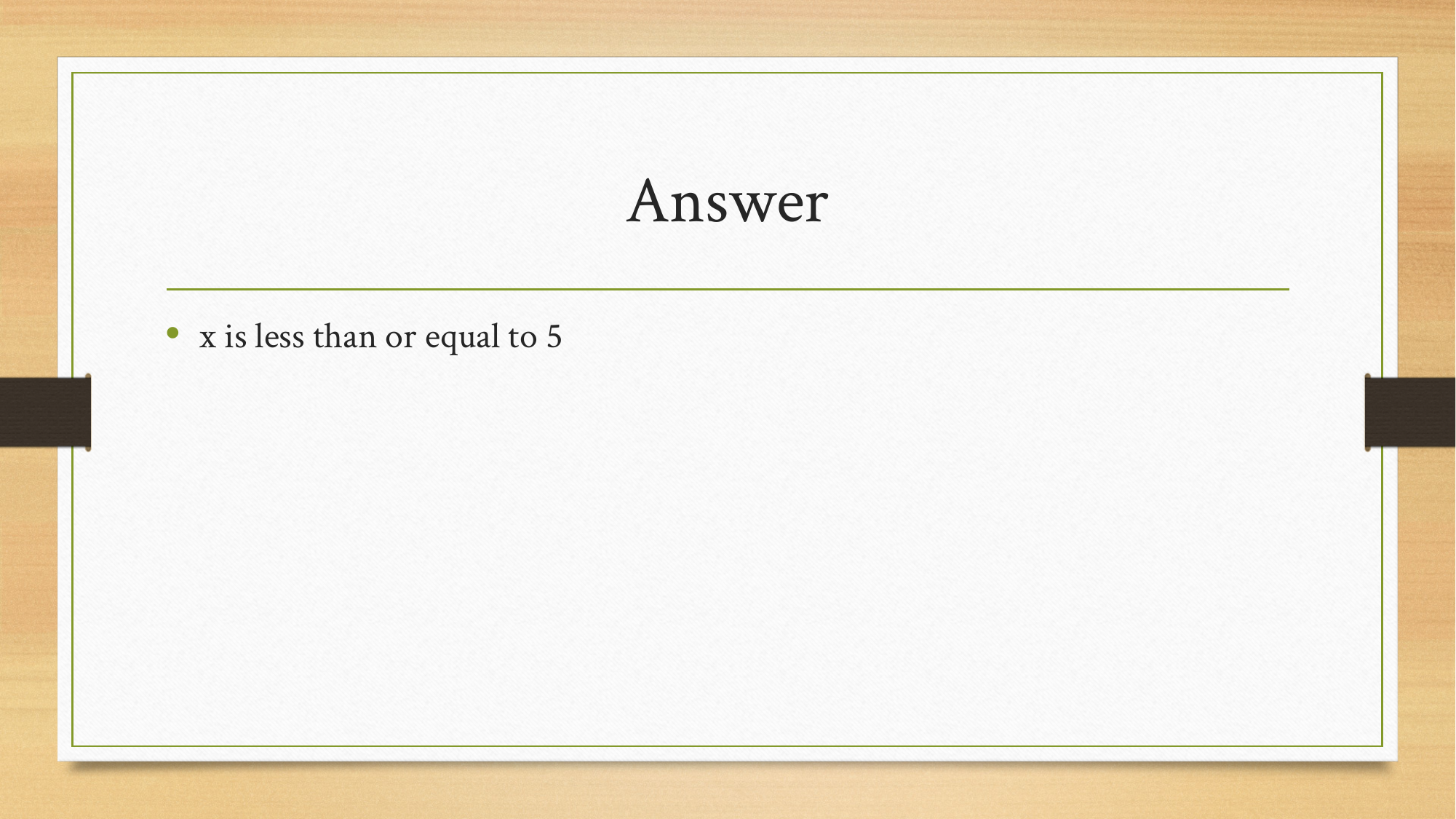

# Answer
x is less than or equal to 5